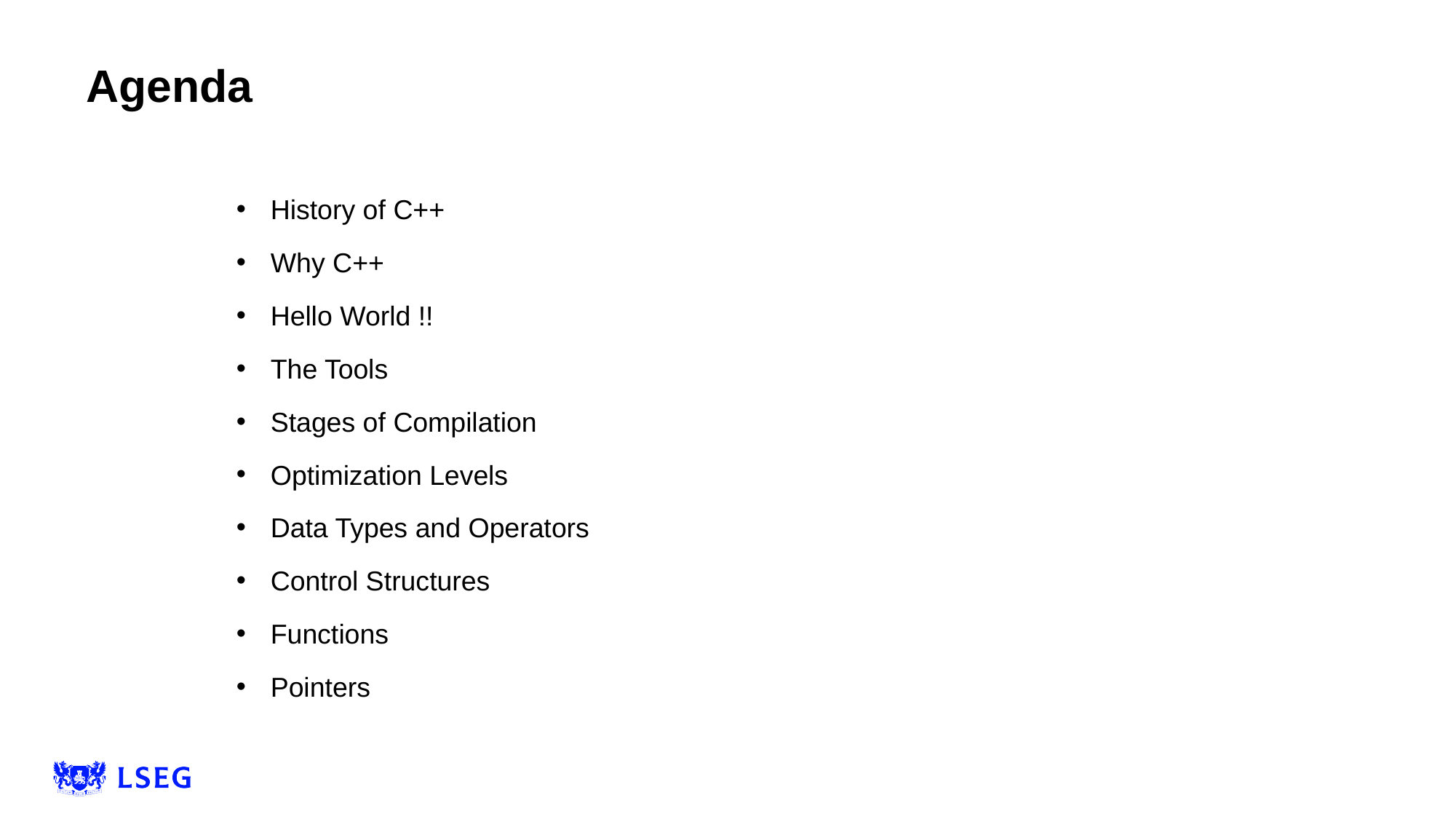

# Agenda
History of C++
Why C++
Hello World !!
The Tools
Stages of Compilation
Optimization Levels
Data Types and Operators
Control Structures
Functions
Pointers